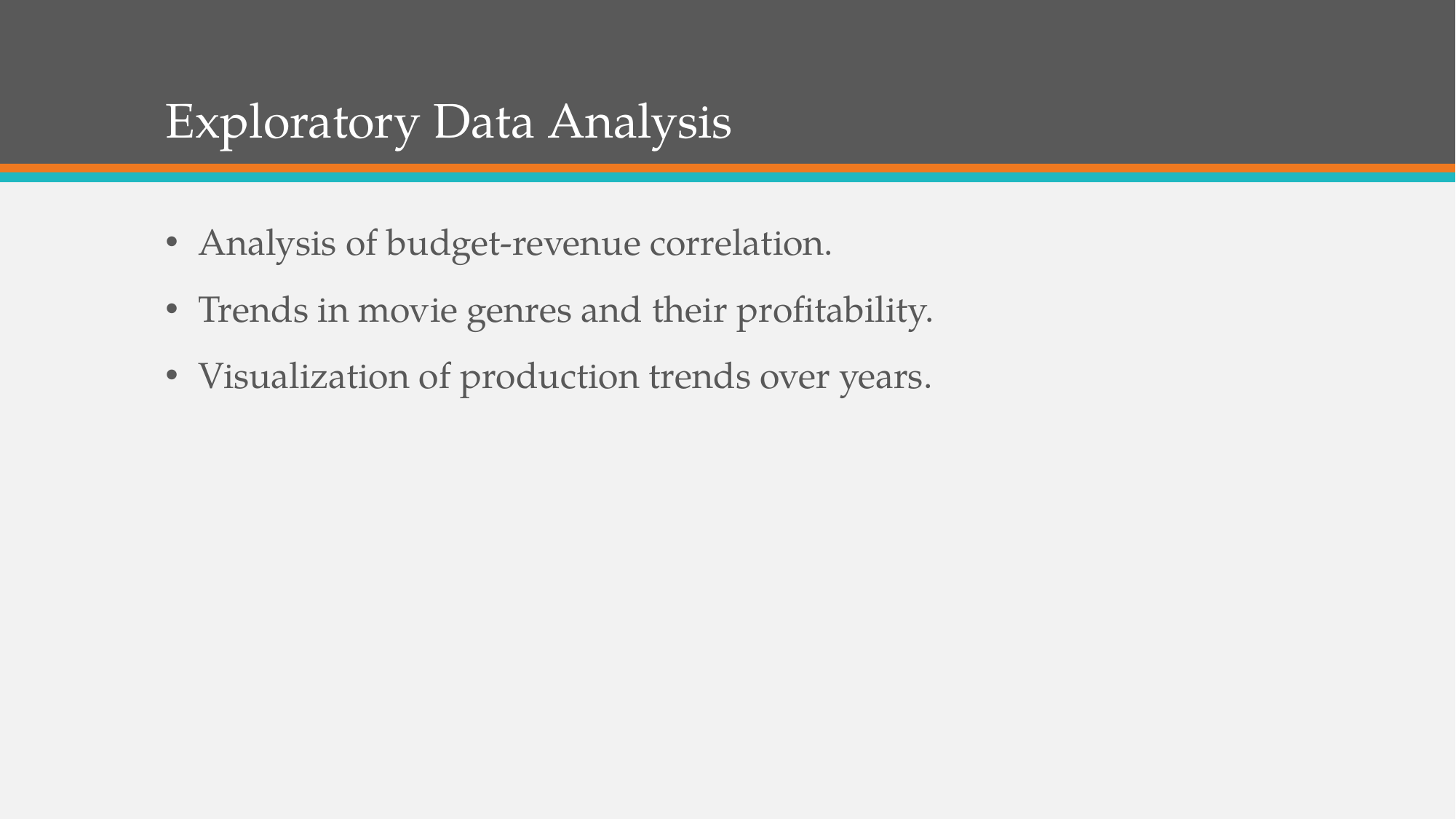

# Exploratory Data Analysis
Analysis of budget-revenue correlation.
Trends in movie genres and their profitability.
Visualization of production trends over years.